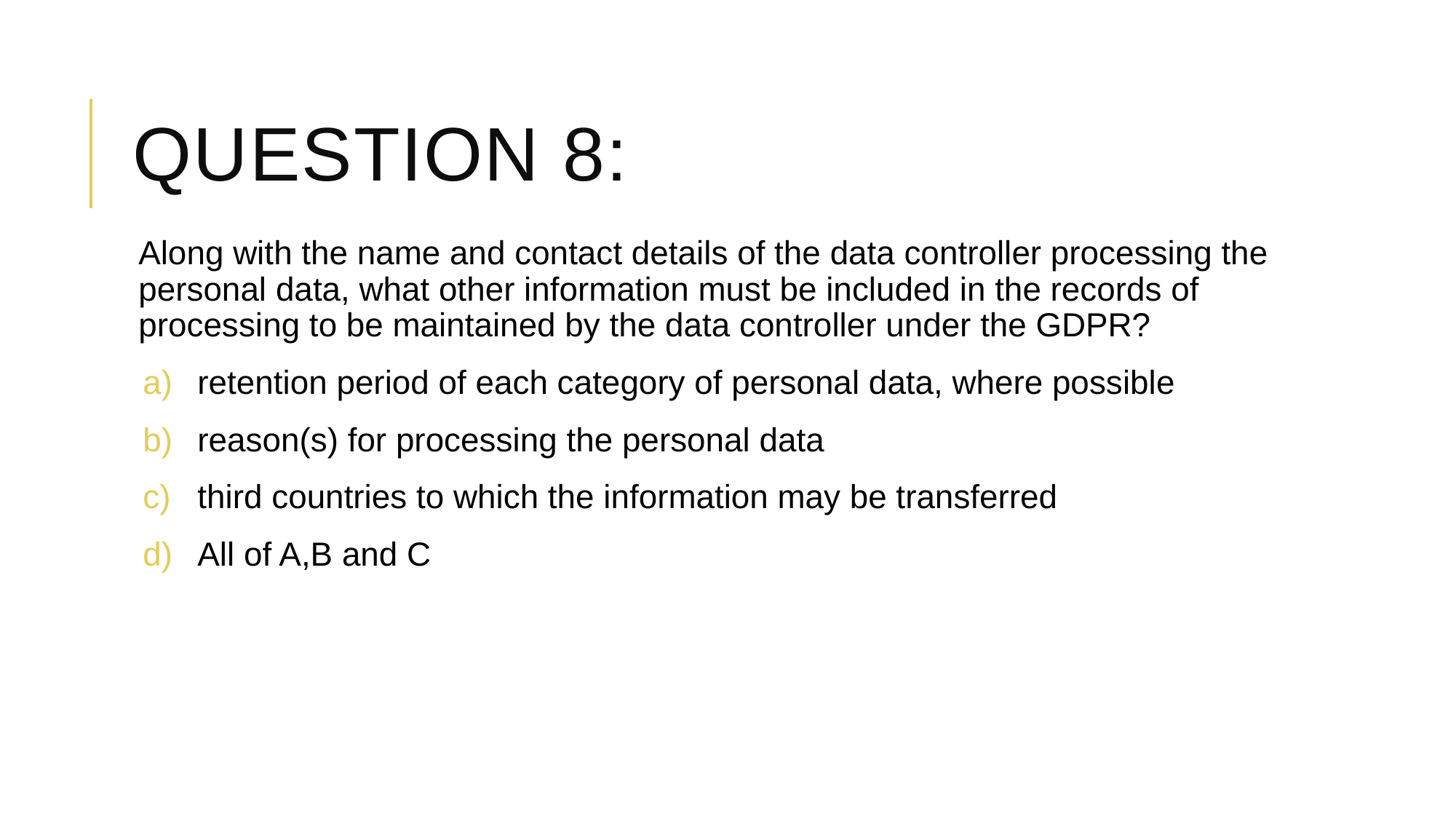

# Question 8:
Along with the name and contact details of the data controller processing the personal data, what other information must be included in the records of processing to be maintained by the data controller under the GDPR?
retention period of each category of personal data, where possible
reason(s) for processing the personal data
third countries to which the information may be transferred
All of A,B and C